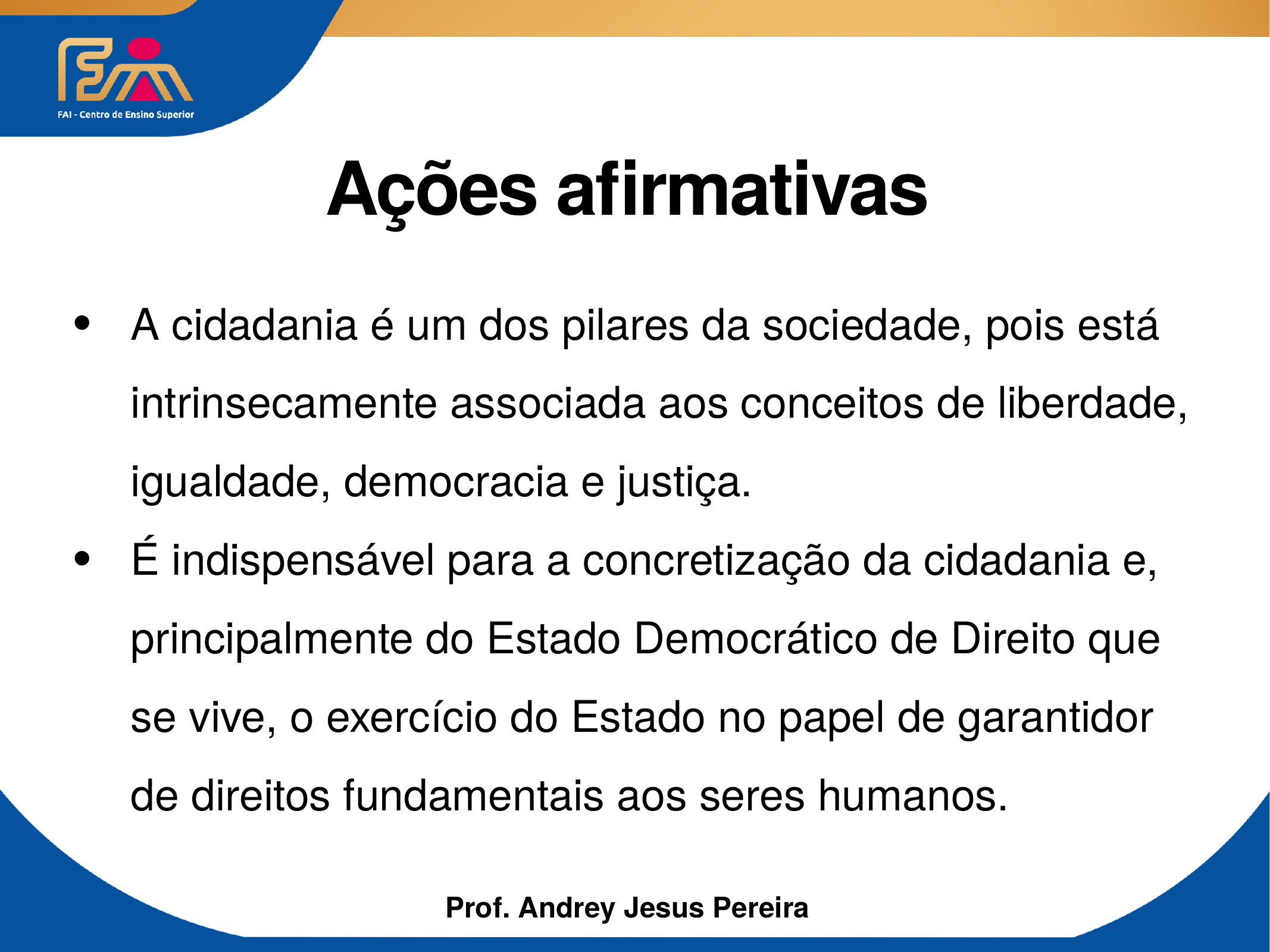

# Ações afirmativas
A cidadania é um dos pilares da sociedade, pois está intrinsecamente associada aos conceitos de liberdade, igualdade, democracia e justiça.
É indispensável para a concretização da cidadania e, principalmente do Estado Democrático de Direito que se vive, o exercício do Estado no papel de garantidor de direitos fundamentais aos seres humanos.
Prof. Andrey Jesus Pereira